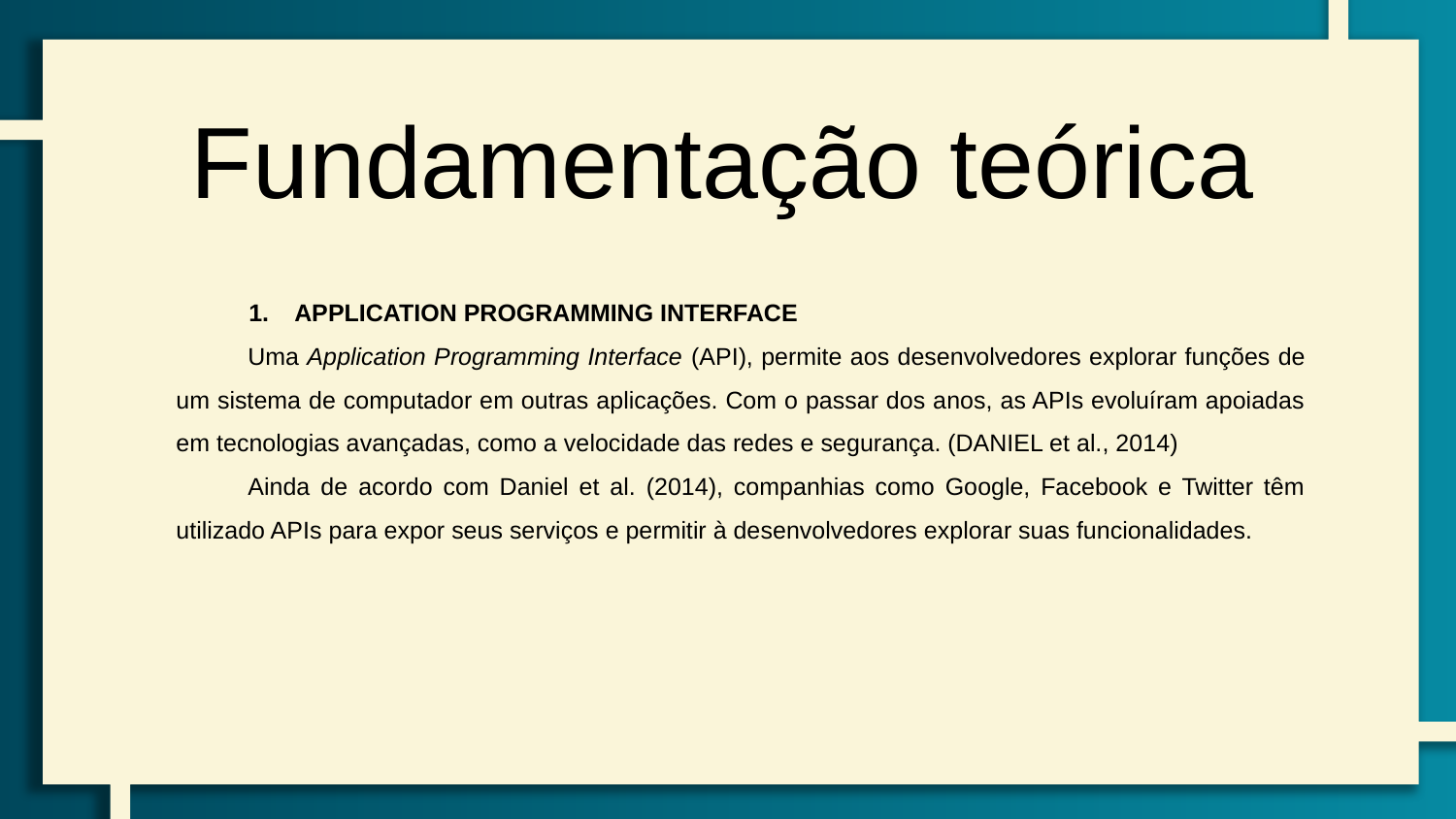

Fundamentação teórica
APPLICATION PROGRAMMING INTERFACE
Uma Application Programming Interface (API), permite aos desenvolvedores explorar funções de um sistema de computador em outras aplicações. Com o passar dos anos, as APIs evoluíram apoiadas em tecnologias avançadas, como a velocidade das redes e segurança. (DANIEL et al., 2014)
Ainda de acordo com Daniel et al. (2014), companhias como Google, Facebook e Twitter têm utilizado APIs para expor seus serviços e permitir à desenvolvedores explorar suas funcionalidades.